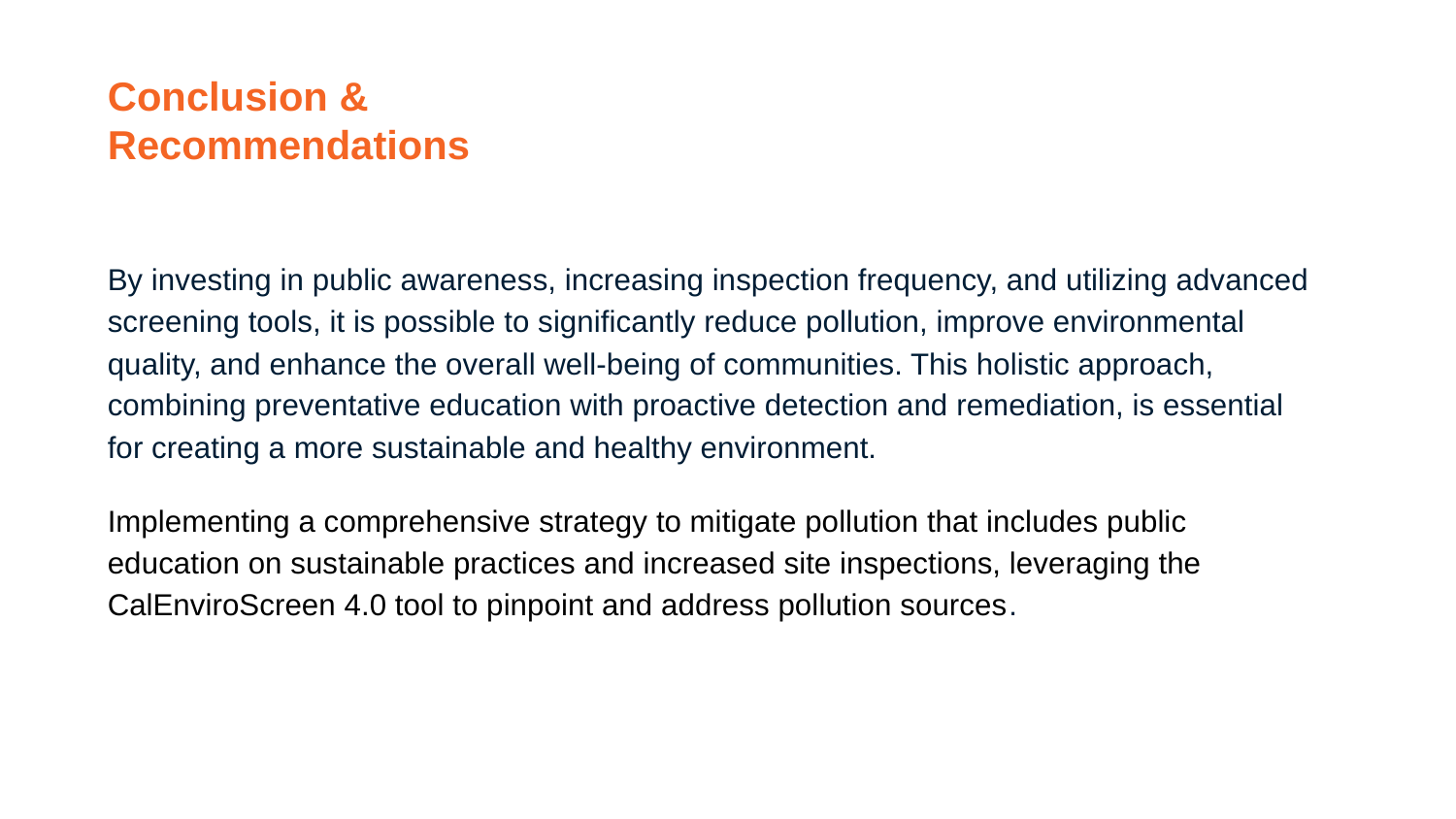

Conclusion &  Recommendations

By investing in public awareness, increasing inspection frequency, and utilizing advanced screening tools, it is possible to significantly reduce pollution, improve environmental quality, and enhance the overall well-being of communities. This holistic approach, combining preventative education with proactive detection and remediation, is essential for creating a more sustainable and healthy environment.
Implementing a comprehensive strategy to mitigate pollution that includes public education on sustainable practices and increased site inspections, leveraging the CalEnviroScreen 4.0 tool to pinpoint and address pollution sources.